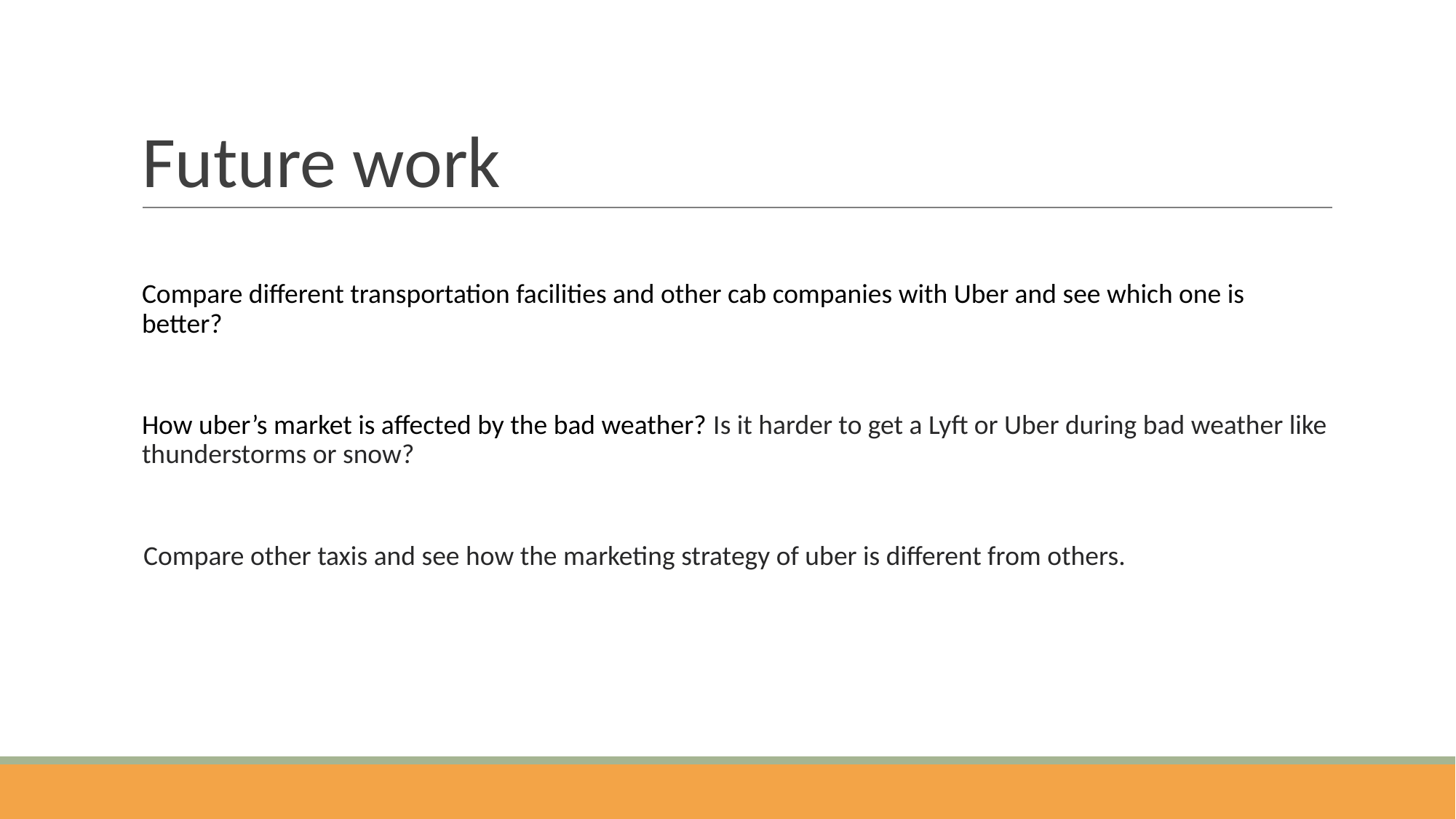

# Future work

Compare different transportation facilities and other cab companies with Uber and see which one is better?

How uber’s market is affected by the bad weather? Is it harder to get a Lyft or Uber during bad weather like thunderstorms or snow?

  Compare other taxis and see how the marketing strategy of uber is different from others.